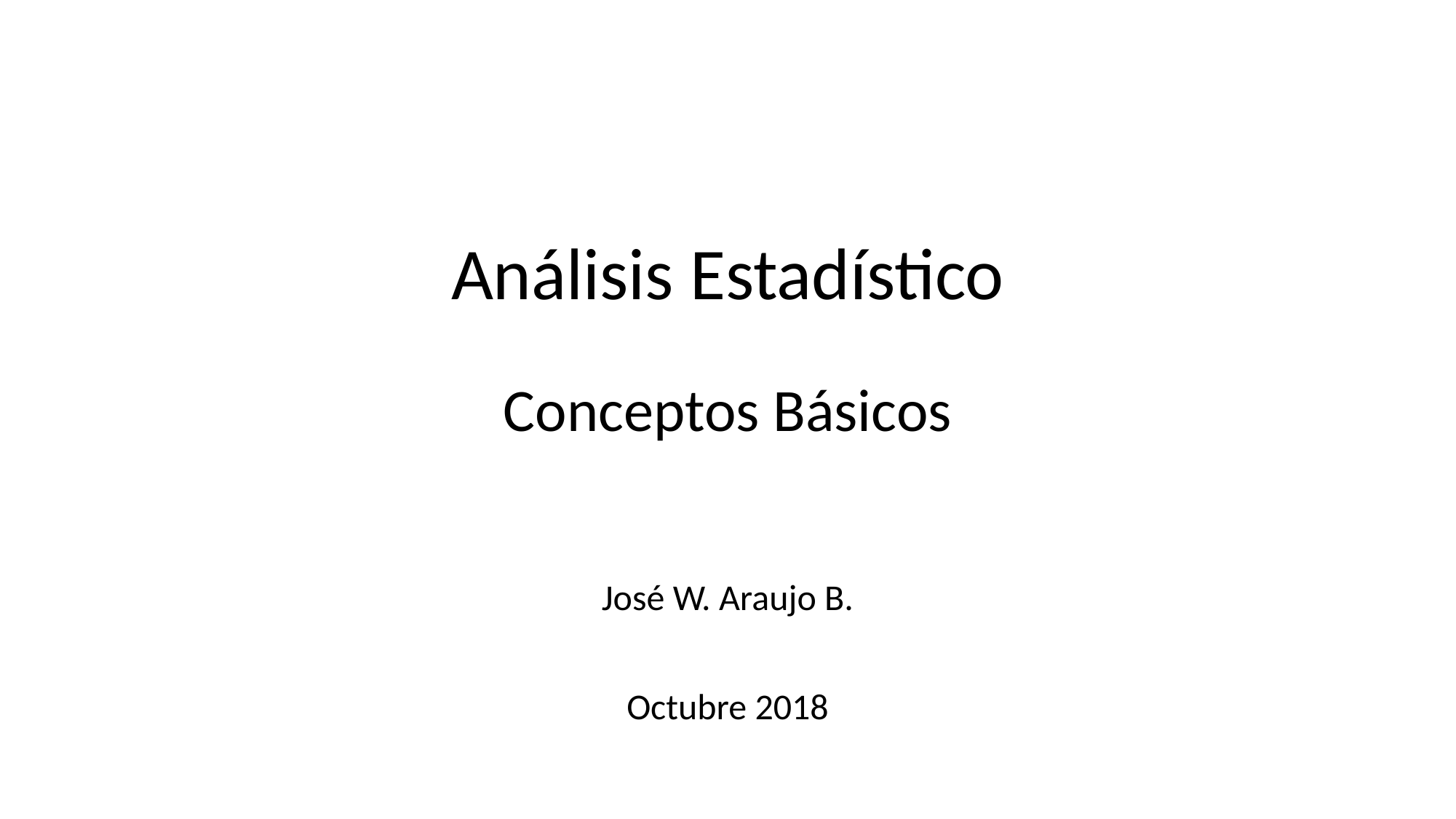

# Análisis Estadístico Conceptos Básicos
José W. Araujo B.

Octubre 2018